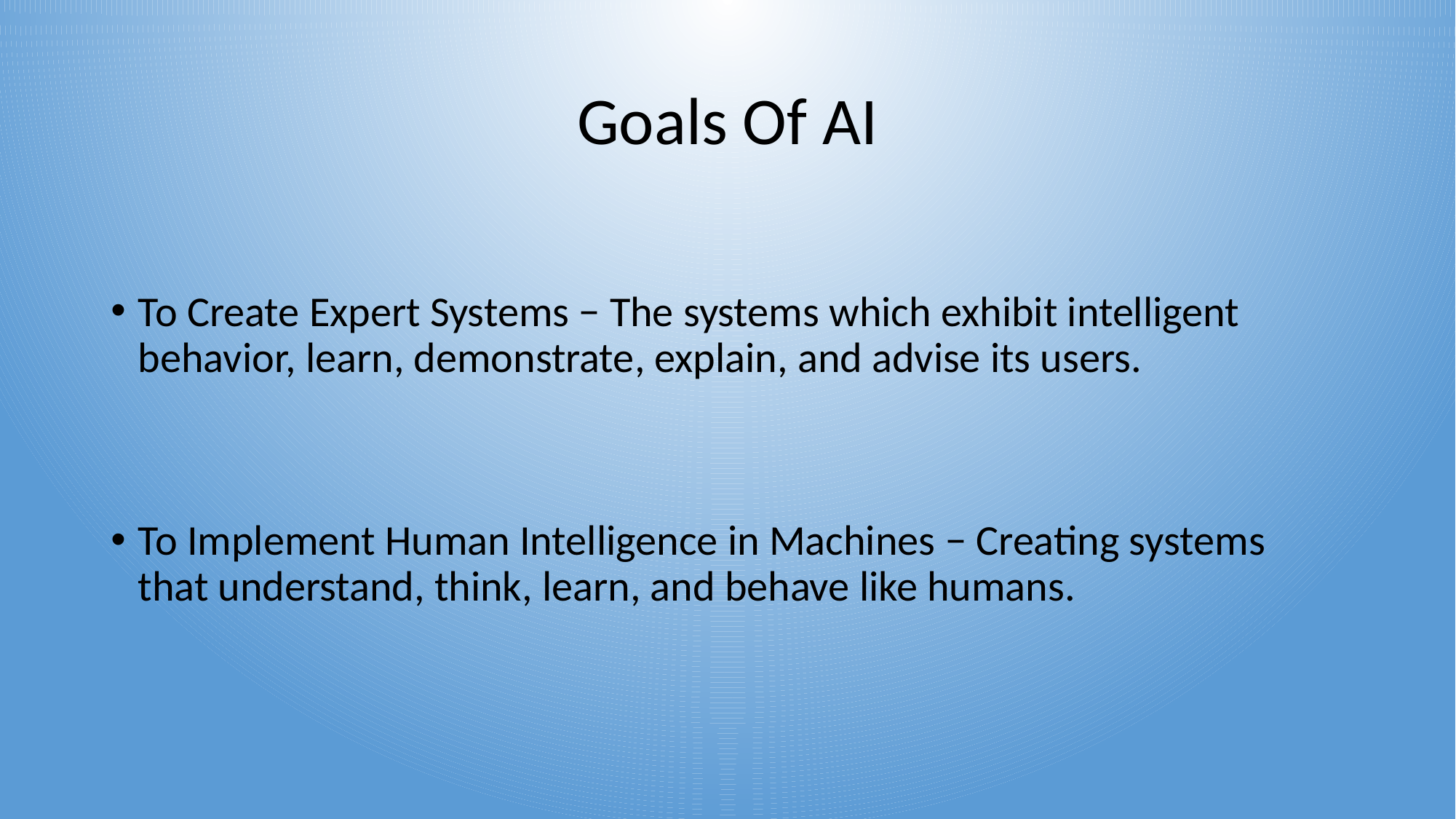

# Goals Of AI

To Create Expert Systems − The systems which exhibit intelligent behavior, learn, demonstrate, explain, and advise its users.

To Implement Human Intelligence in Machines − Creating systems that understand, think, learn, and behave like humans.